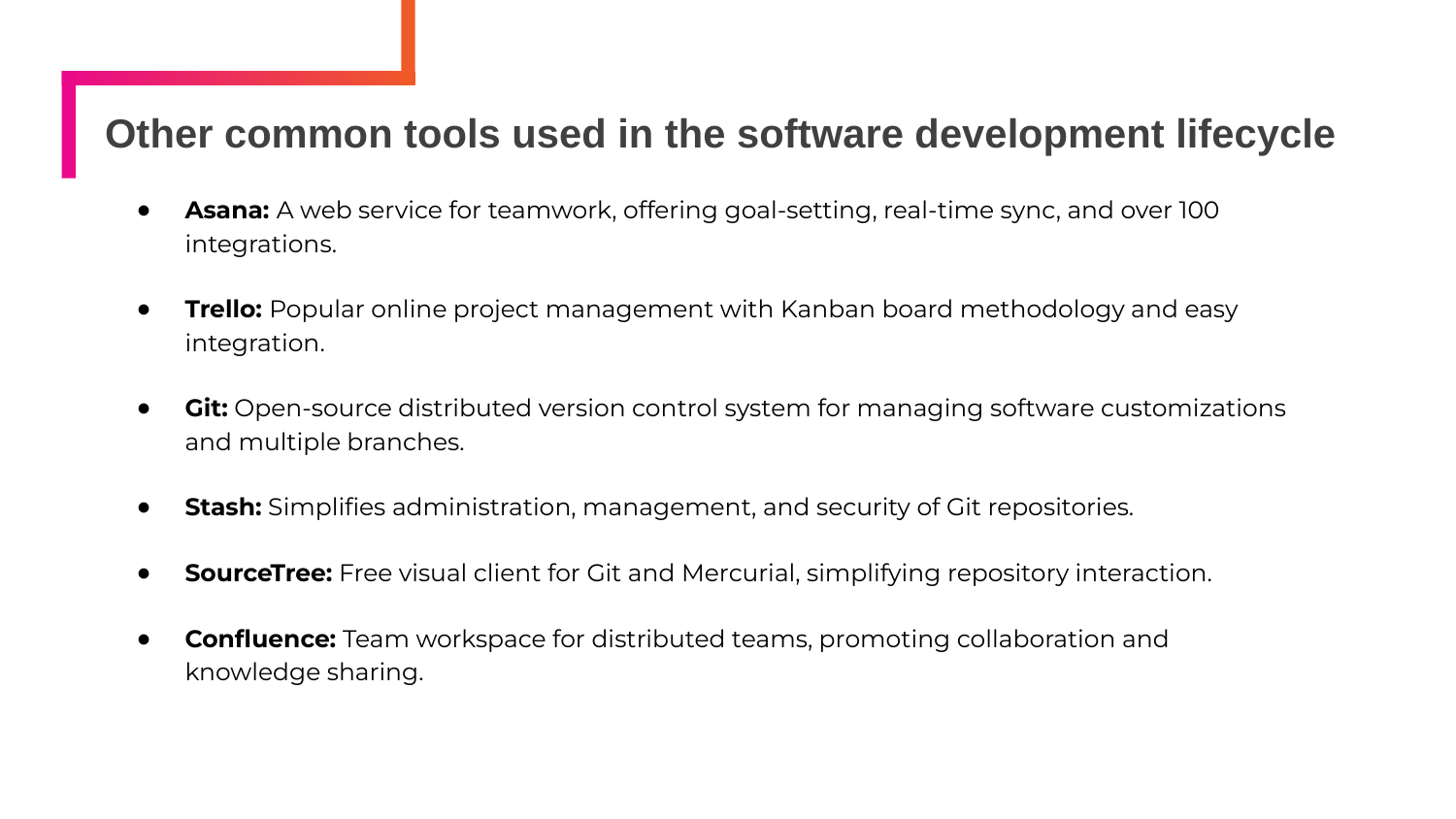

# Other common tools used in the software development lifecycle
Asana: A web service for teamwork, offering goal-setting, real-time sync, and over 100 integrations.
Trello: Popular online project management with Kanban board methodology and easy integration.
Git: Open-source distributed version control system for managing software customizations and multiple branches.
Stash: Simplifies administration, management, and security of Git repositories.
SourceTree: Free visual client for Git and Mercurial, simplifying repository interaction.
Confluence: Team workspace for distributed teams, promoting collaboration and knowledge sharing.